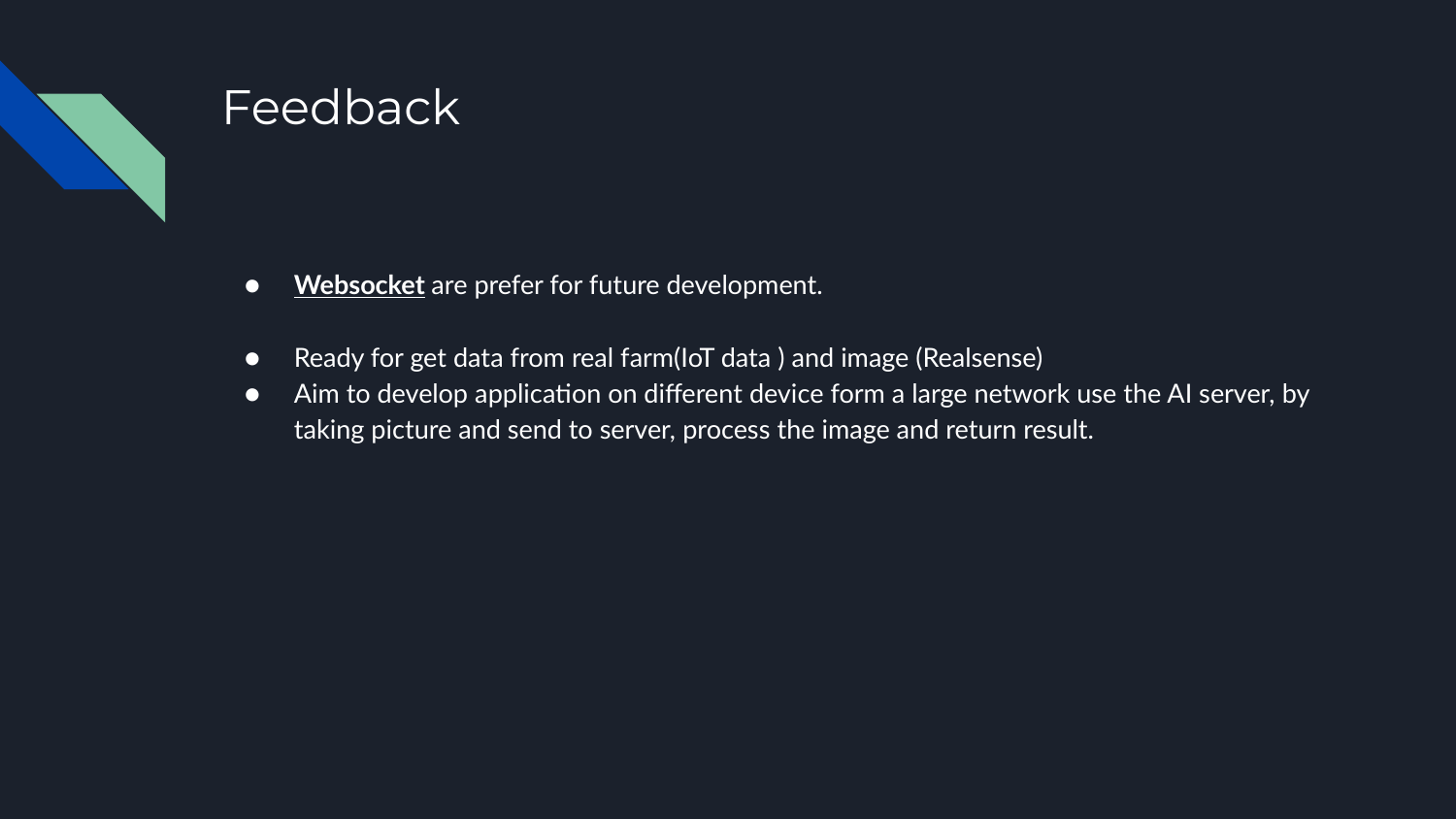

# Feedback
Websocket are prefer for future development.

Ready for get data from real farm(IoT data ) and image (Realsense)
Aim to develop application on different device form a large network use the AI server, by taking picture and send to server, process the image and return result.